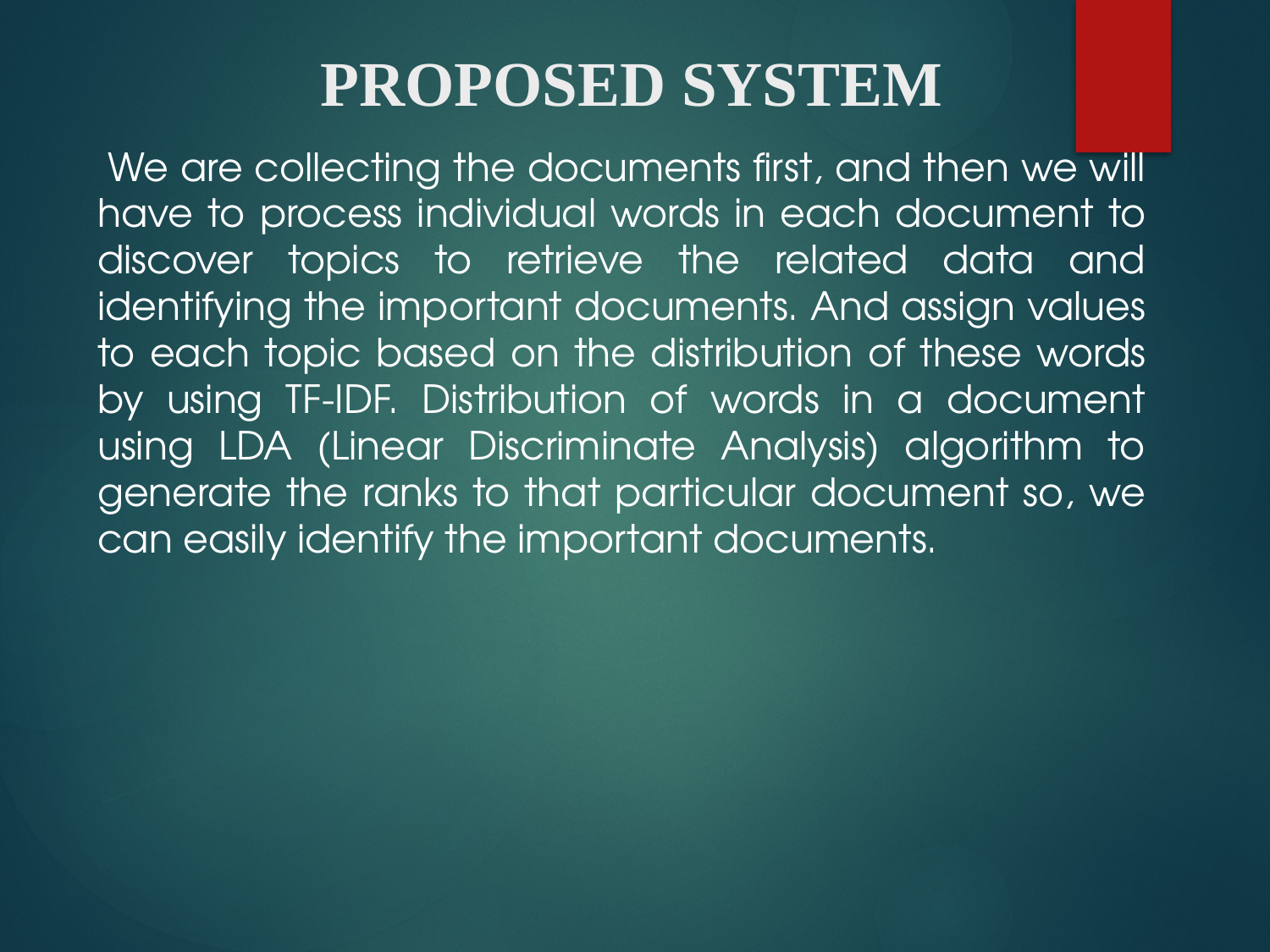

# PROPOSED SYSTEM
 We are collecting the documents first, and then we will have to process individual words in each document to discover topics to retrieve the related data and identifying the important documents. And assign values to each topic based on the distribution of these words by using TF-IDF. Distribution of words in a document using LDA (Linear Discriminate Analysis) algorithm to generate the ranks to that particular document so, we can easily identify the important documents.